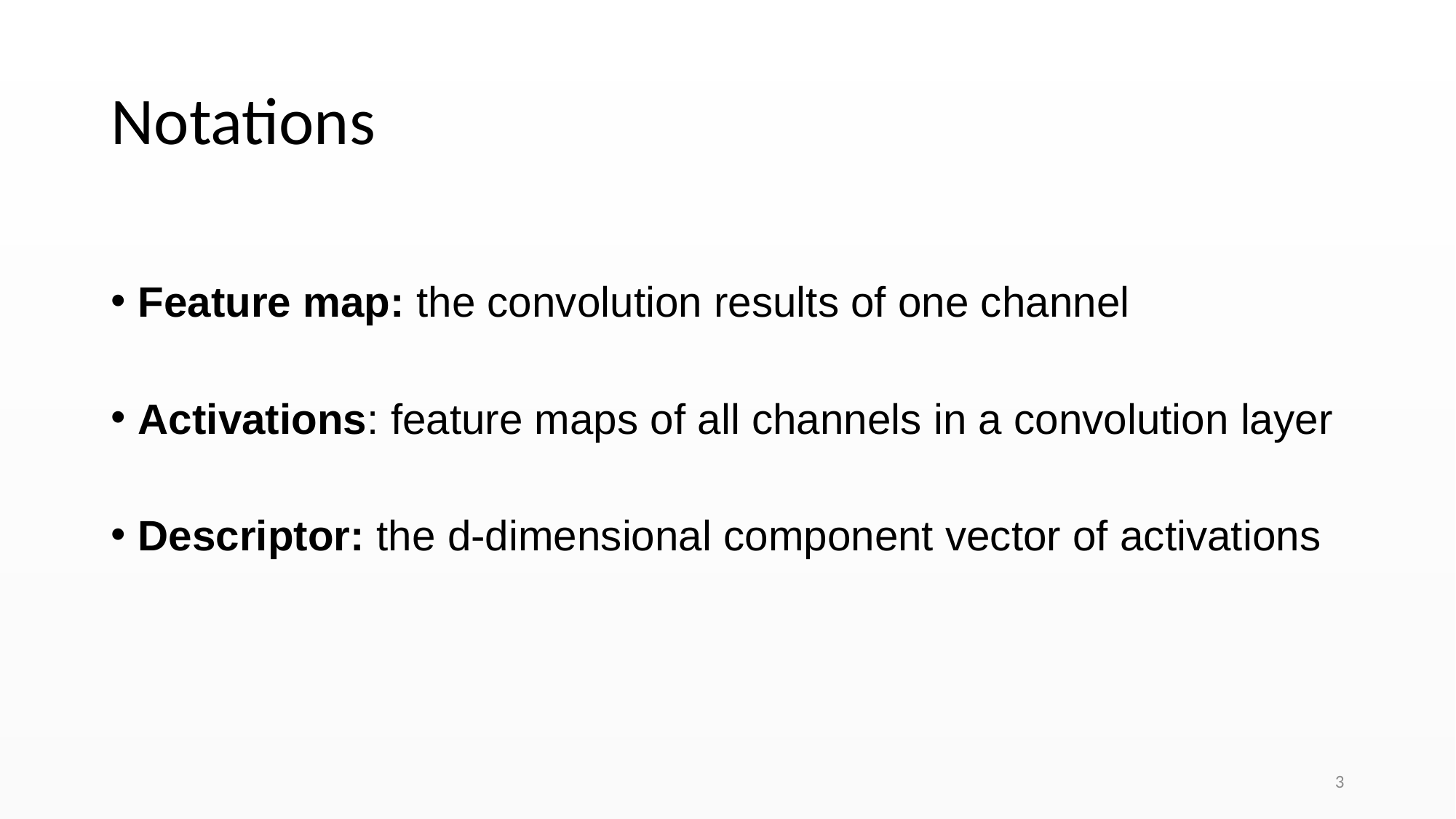

# Notations
Feature map: the convolution results of one channel
Activations: feature maps of all channels in a convolution layer
Descriptor: the d-dimensional component vector of activations
3